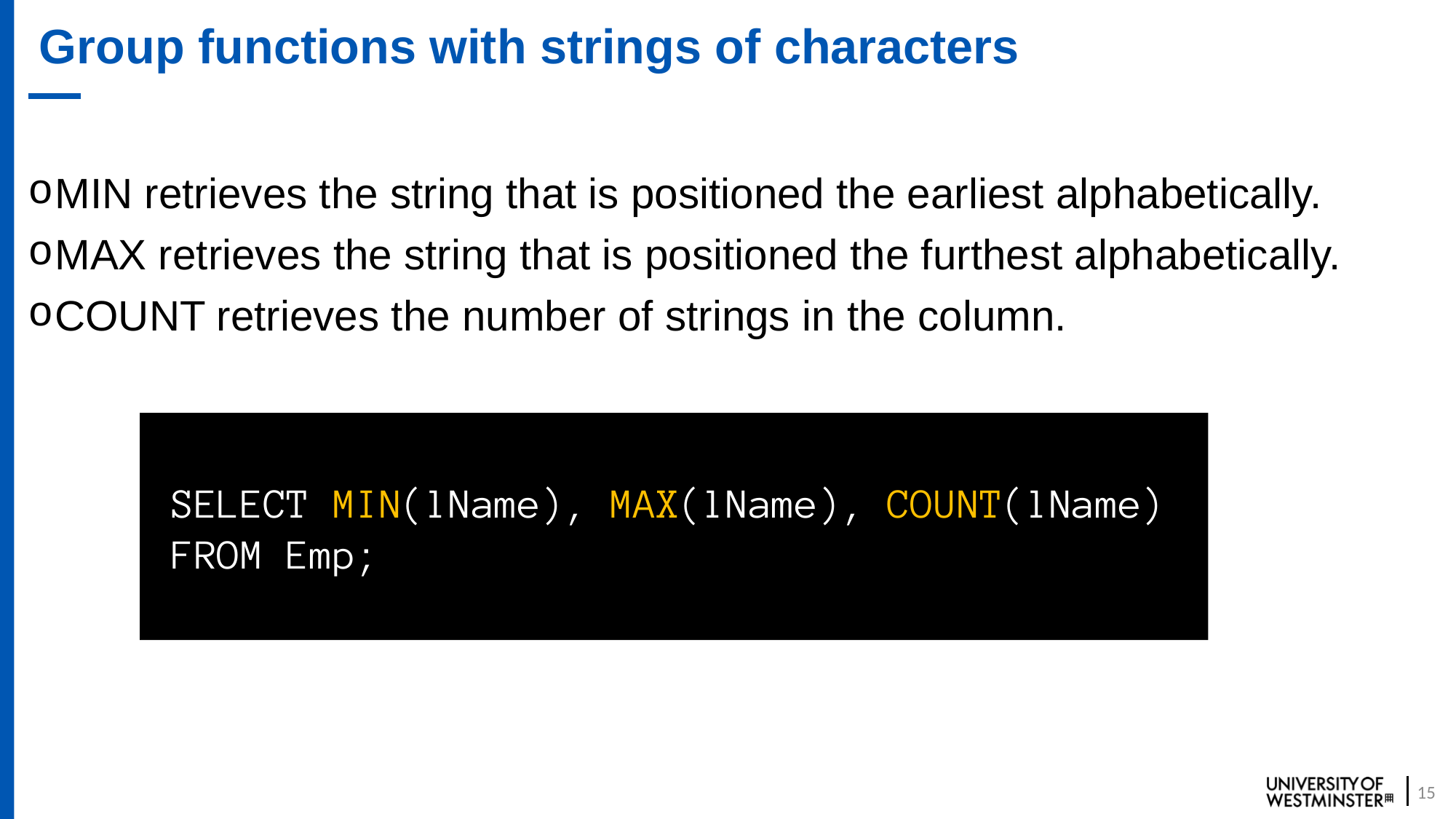

# Group functions with strings of characters
MIN retrieves the string that is positioned the earliest alphabetically.
MAX retrieves the string that is positioned the furthest alphabetically.
COUNT retrieves the number of strings in the column.
SELECT MIN(lName), MAX(lName), COUNT(lName)
FROM Emp;
15